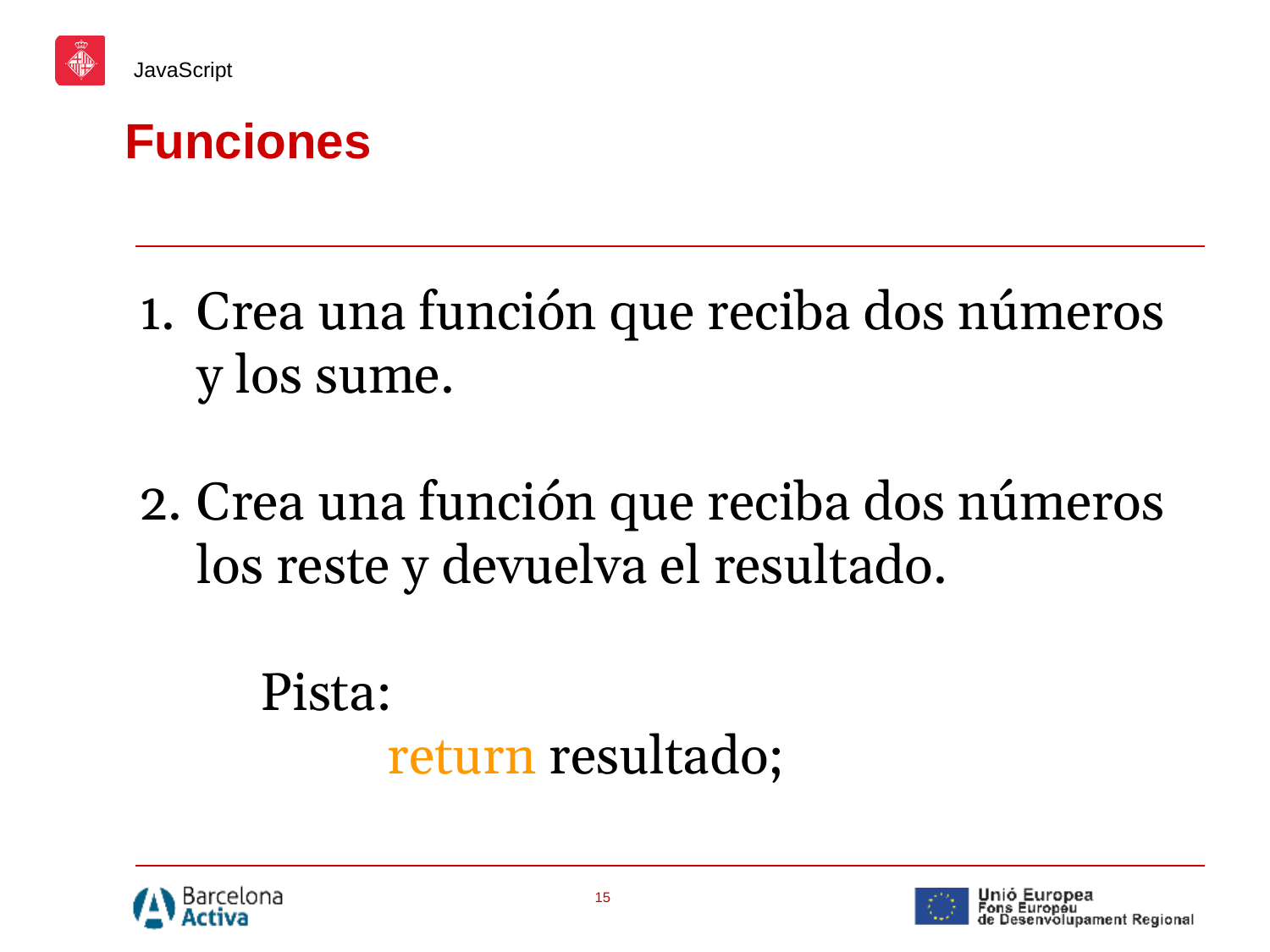

JavaScript
Funciones

Crea una función que reciba dos números y los sume.

Crea una función que reciba dos números los reste y devuelva el resultado.

	Pista:
return resultado;

15